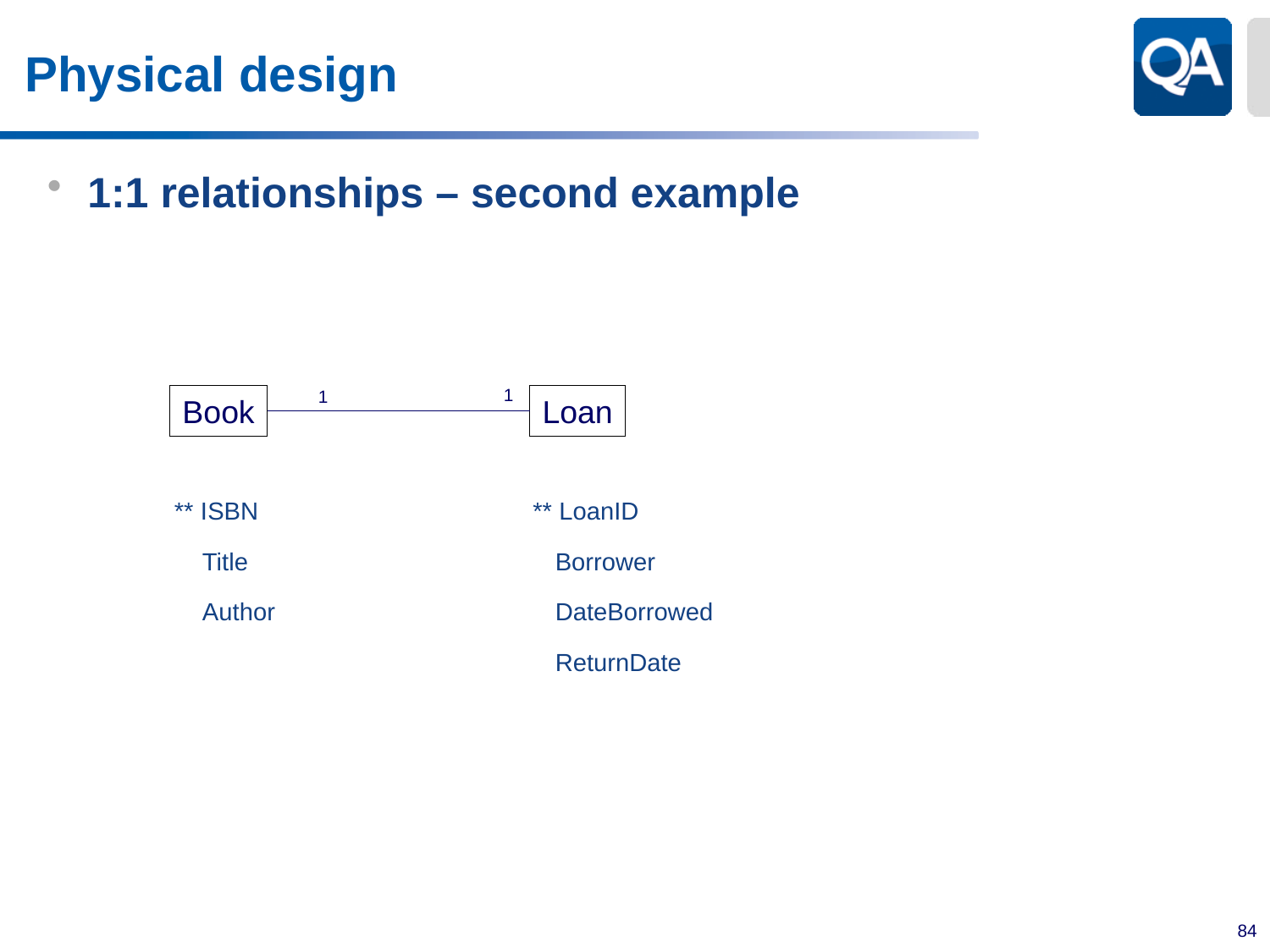

# Physical design
1:1 relationships – second example

	** ISBN		               ** LoanID
	    Title			Borrower
	    Author			DateBorrowed
				ReturnDate
1
1
Book
Loan